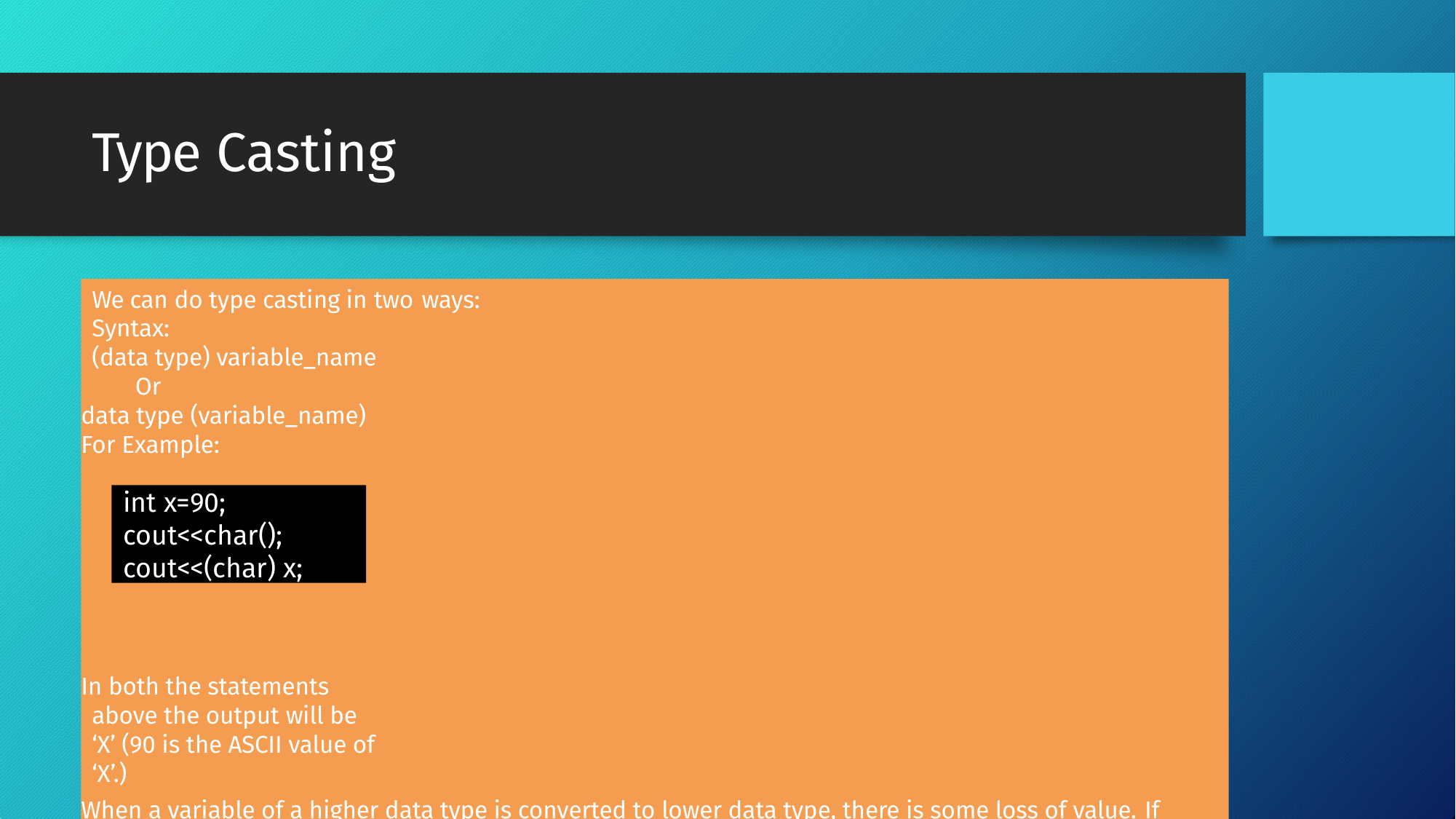

# Type Casting
We can do type casting in two ways:
Syntax:
(data type) variable_name  Or
data type (variable_name)
For Example:

In both the statements above the output will be ‘X’ (90 is the ASCII value of ‘X’.)
When a variable of a higher data type is converted to lower data type, there is some loss of value. If  for example, we convert a float to an integer, the decimal part will be discarded.
int x=90;
cout<<char();
cout<<(char) x;